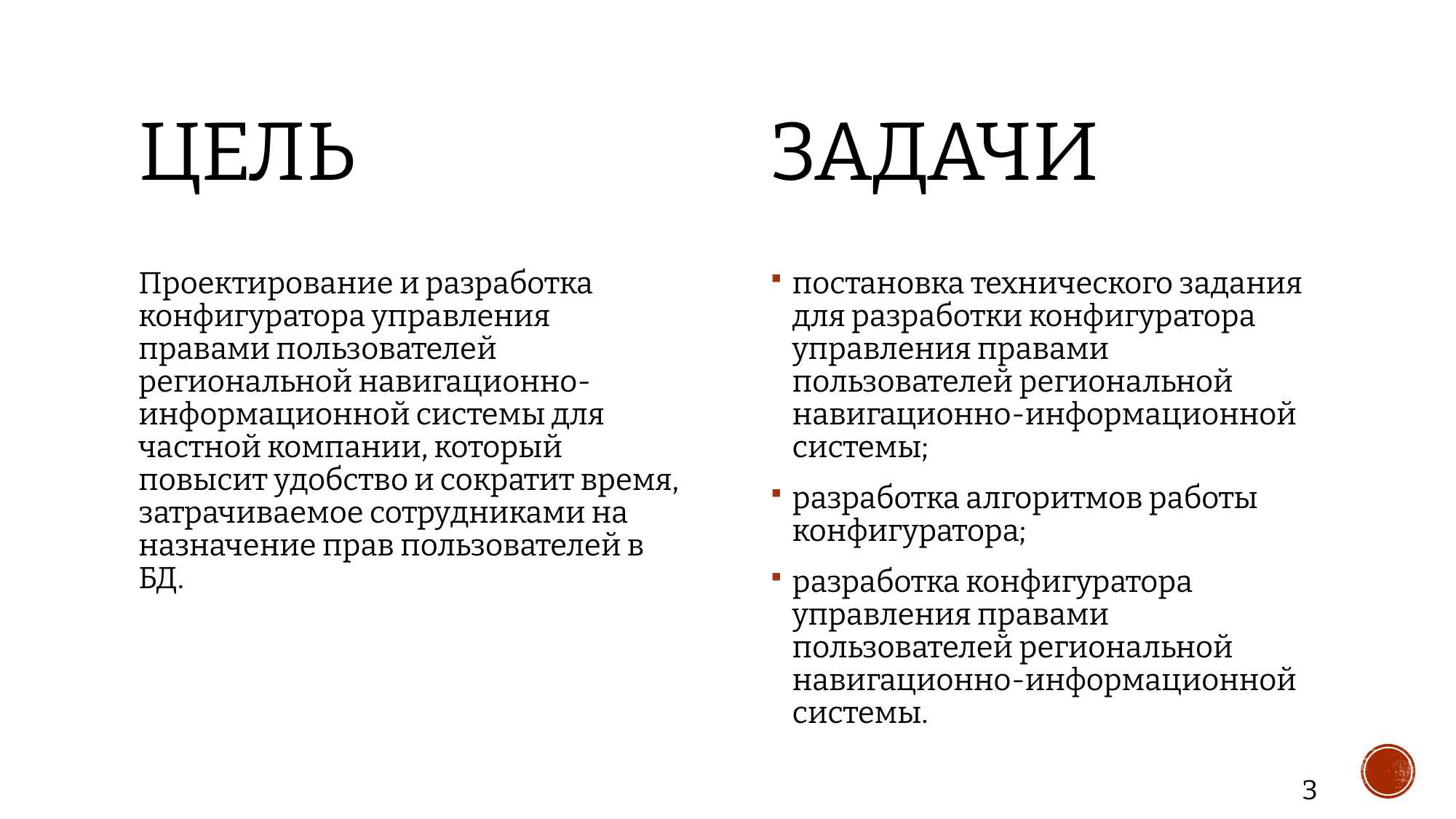

Цель
# Задачи
Проектирование и разработка конфигуратора управления правами пользователей региональной навигационно-информационной системы для частной компании, который повысит удобство и сократит время, затрачиваемое сотрудниками на назначение прав пользователей в БД.
постановка технического задания для разработки конфигуратора управления правами пользователей региональной навигационно-информационной системы;
разработка алгоритмов работы конфигуратора;
разработка конфигуратора управления правами пользователей региональной навигационно-информационной системы.
3